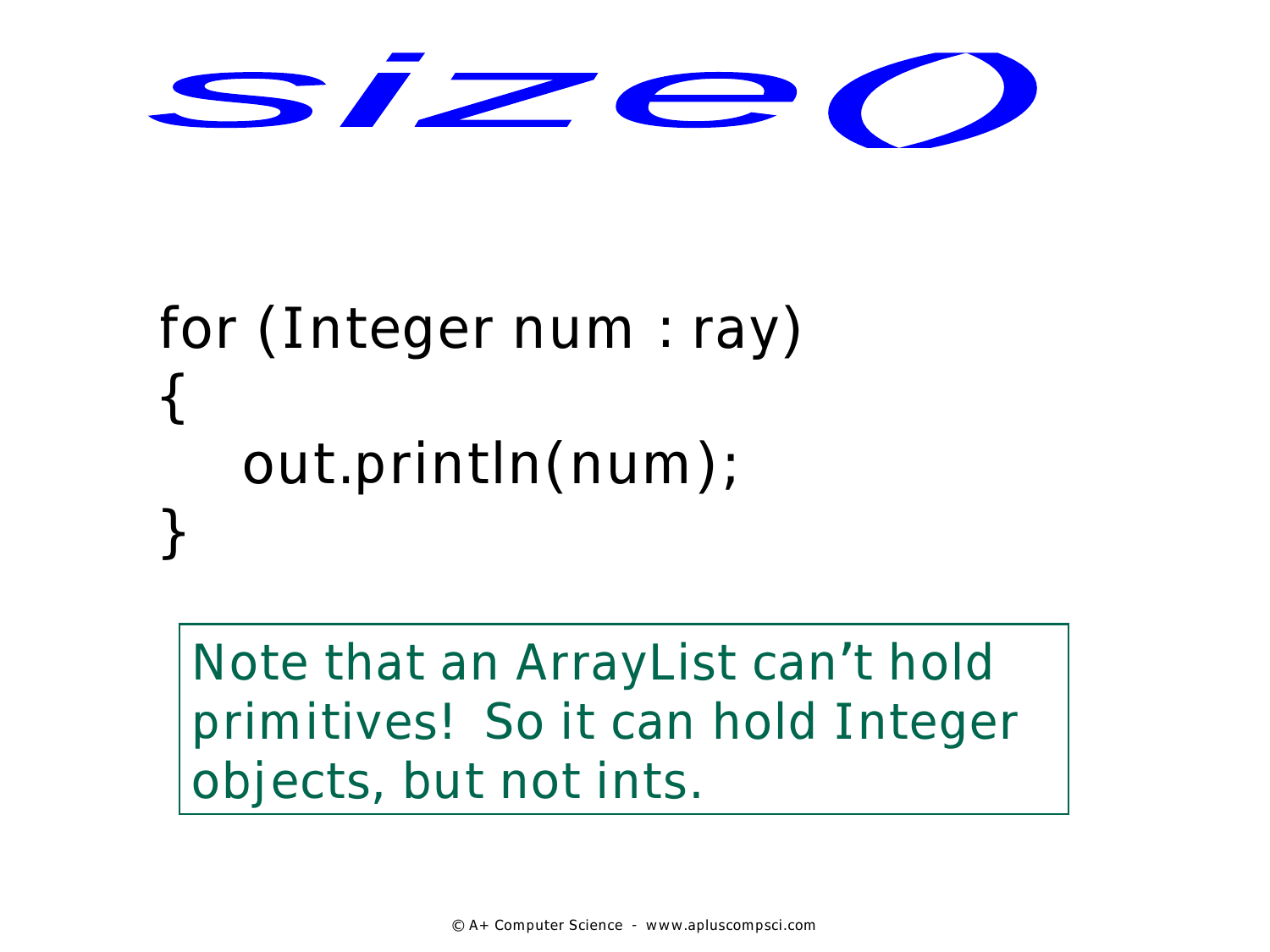

size()
for (Integer num : ray)
{
     out.println(num);
}

Note that an ArrayList can’t hold primitives!  So it can hold Integer objects, but not ints.

© A+ Computer Science  -  www.apluscompsci.com